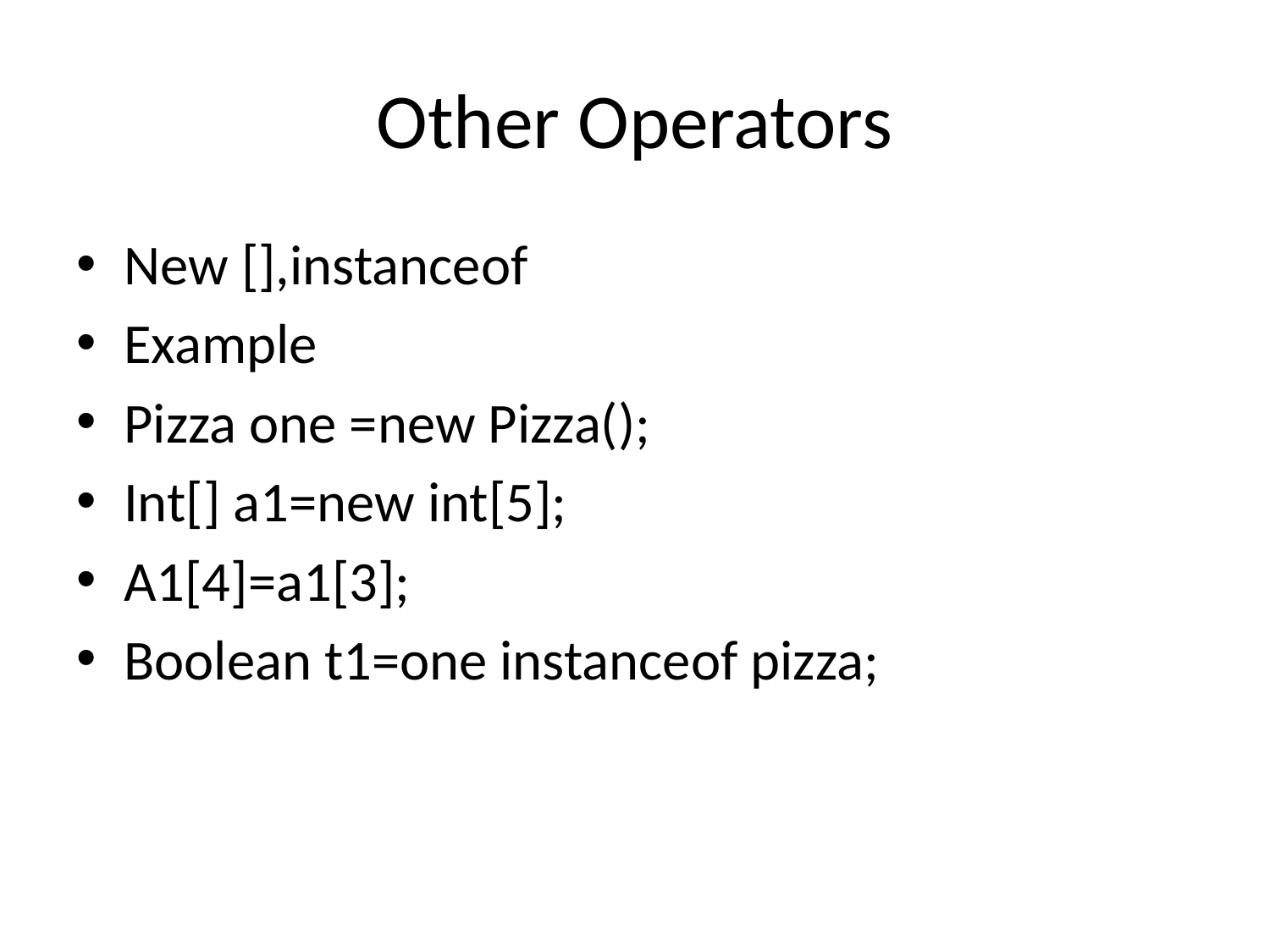

# Other Operators
New [],instanceof
Example
Pizza one =new Pizza();
Int[] a1=new int[5];
A1[4]=a1[3];
Boolean t1=one instanceof pizza;